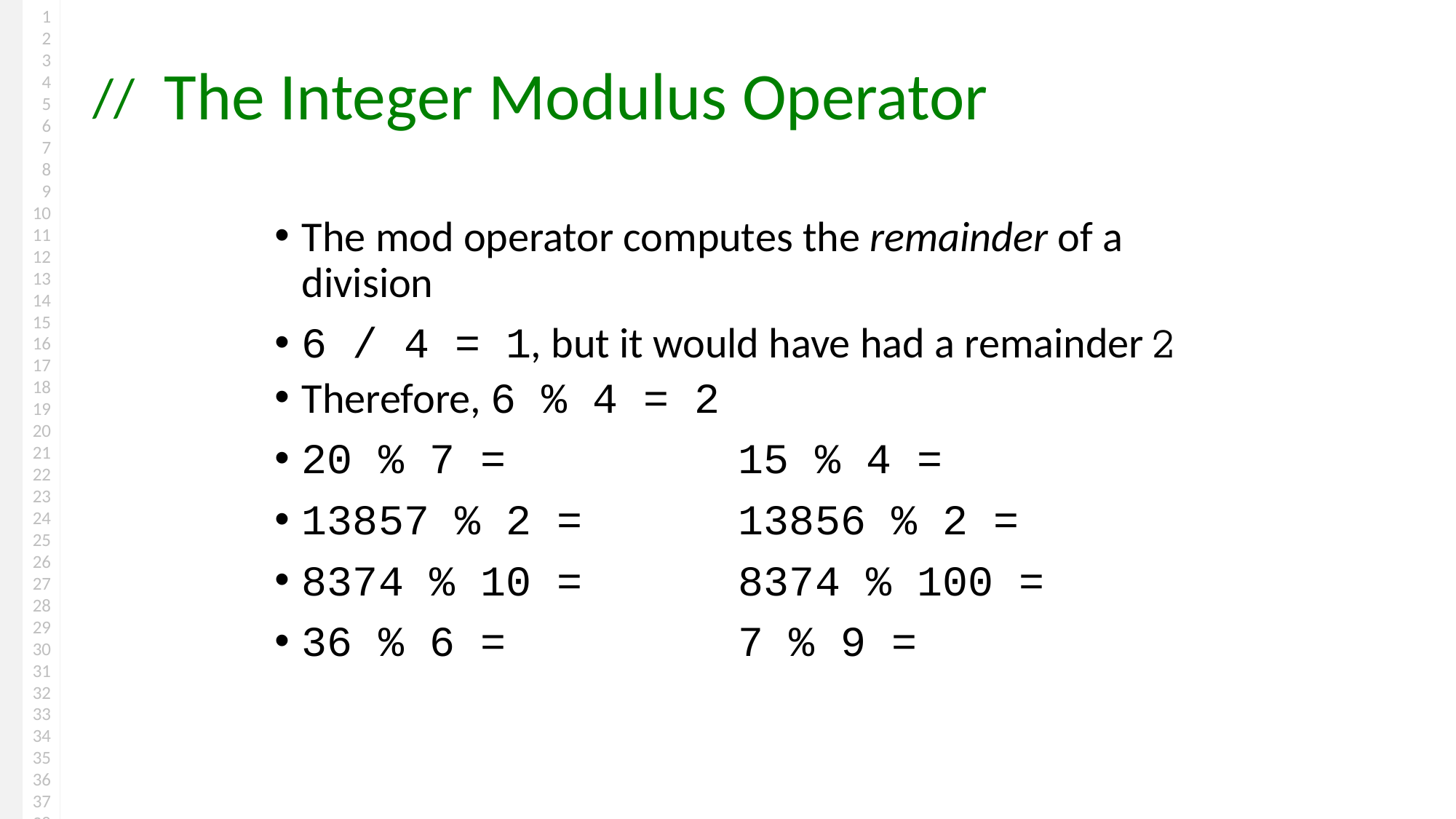

# The Integer Modulus Operator
The mod operator computes the remainder of a division
6 / 4 = 1, but it would have had a remainder 2
Therefore, 6 % 4 = 2
20 % 7 =			15 % 4 =
13857 % 2 =		13856 % 2 =
8374 % 10 =		8374 % 100 =
36 % 6 =			7 % 9 =